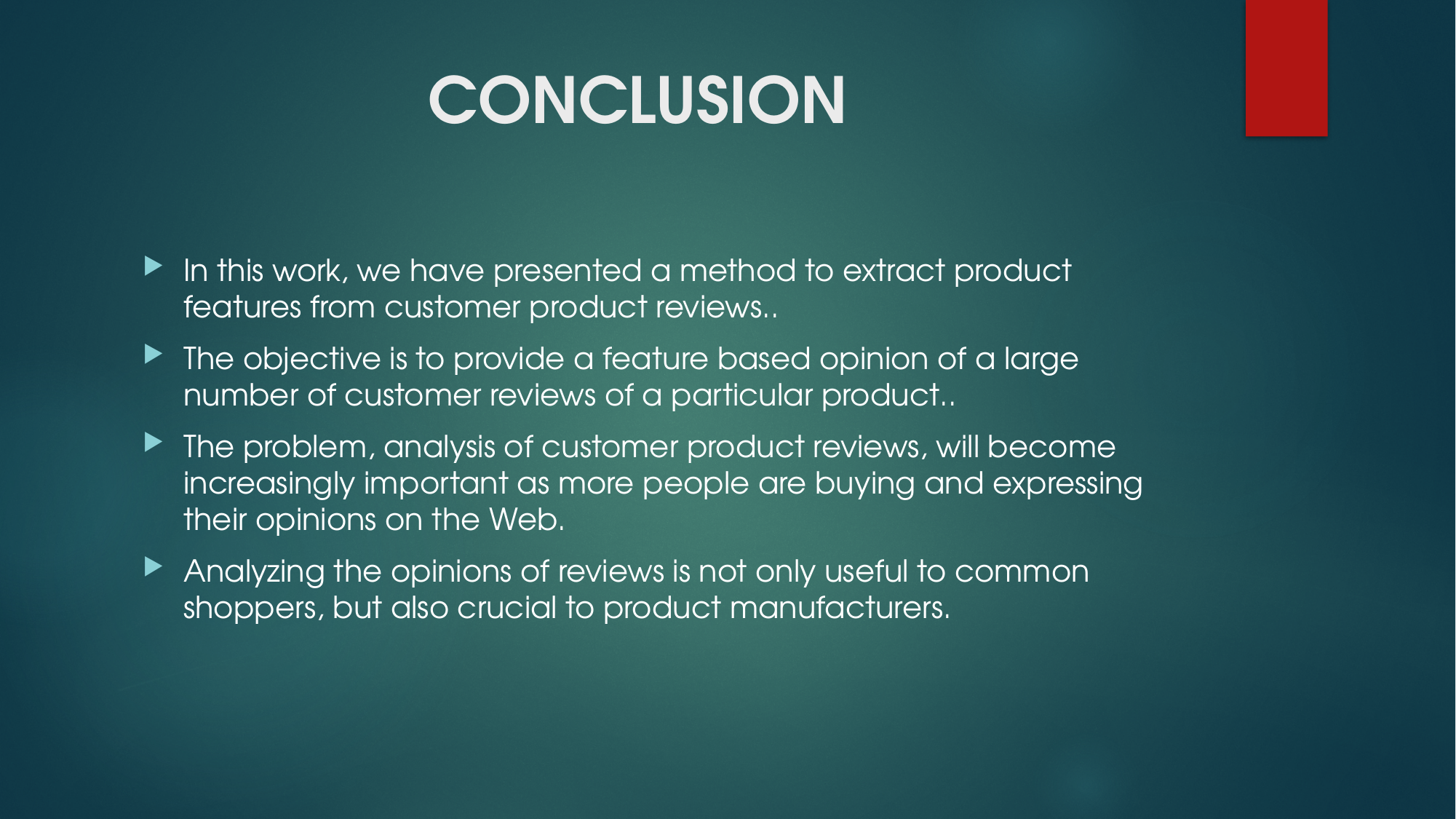

# CONCLUSION
In this work, we have presented a method to extract product features from customer product reviews..
The objective is to provide a feature based opinion of a large number of customer reviews of a particular product..
The problem, analysis of customer product reviews, will become increasingly important as more people are buying and expressing their opinions on the Web.
Analyzing the opinions of reviews is not only useful to common shoppers, but also crucial to product manufacturers.